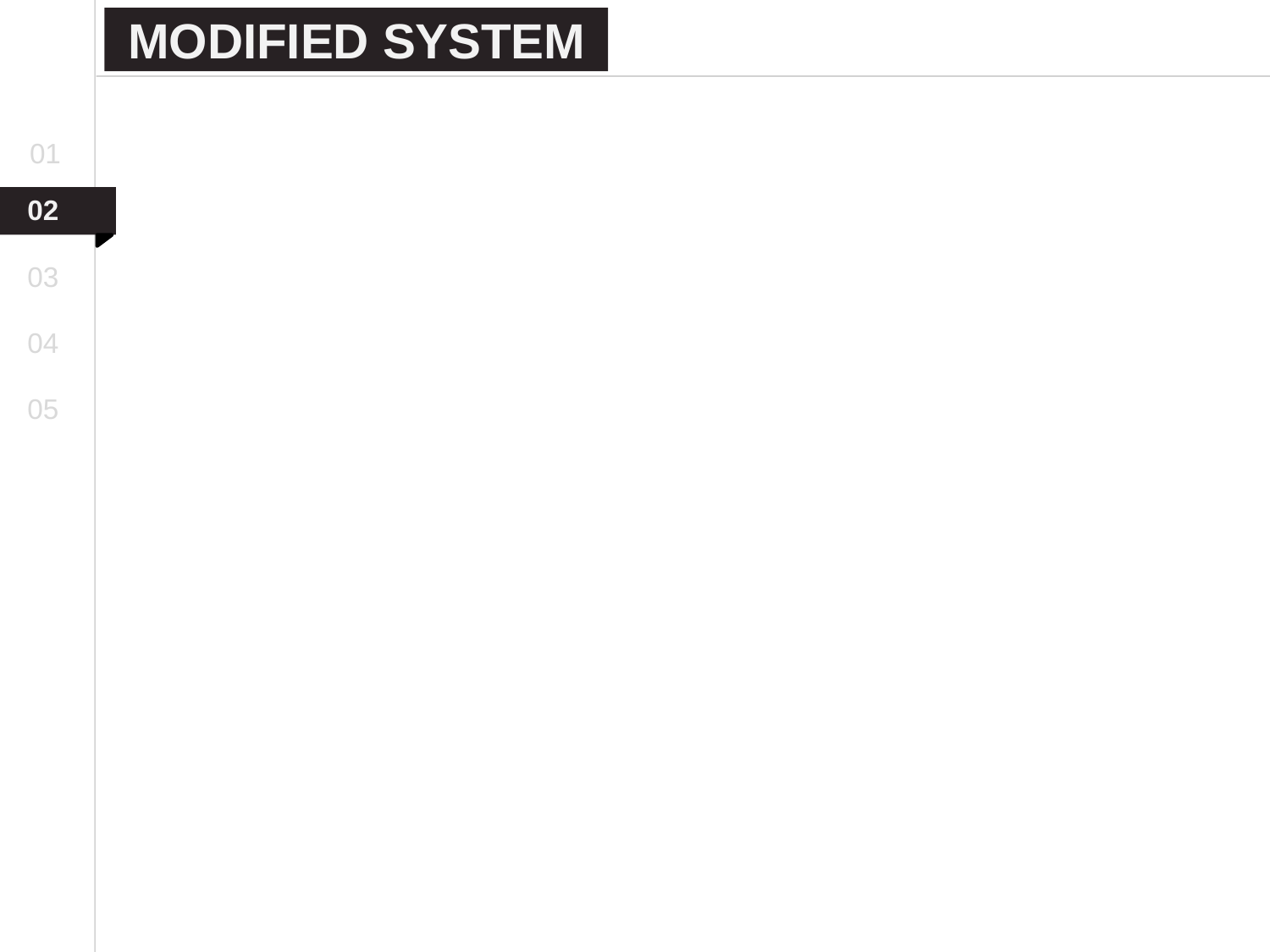

MODIFIED SYSTEM

01
02

03
04
05